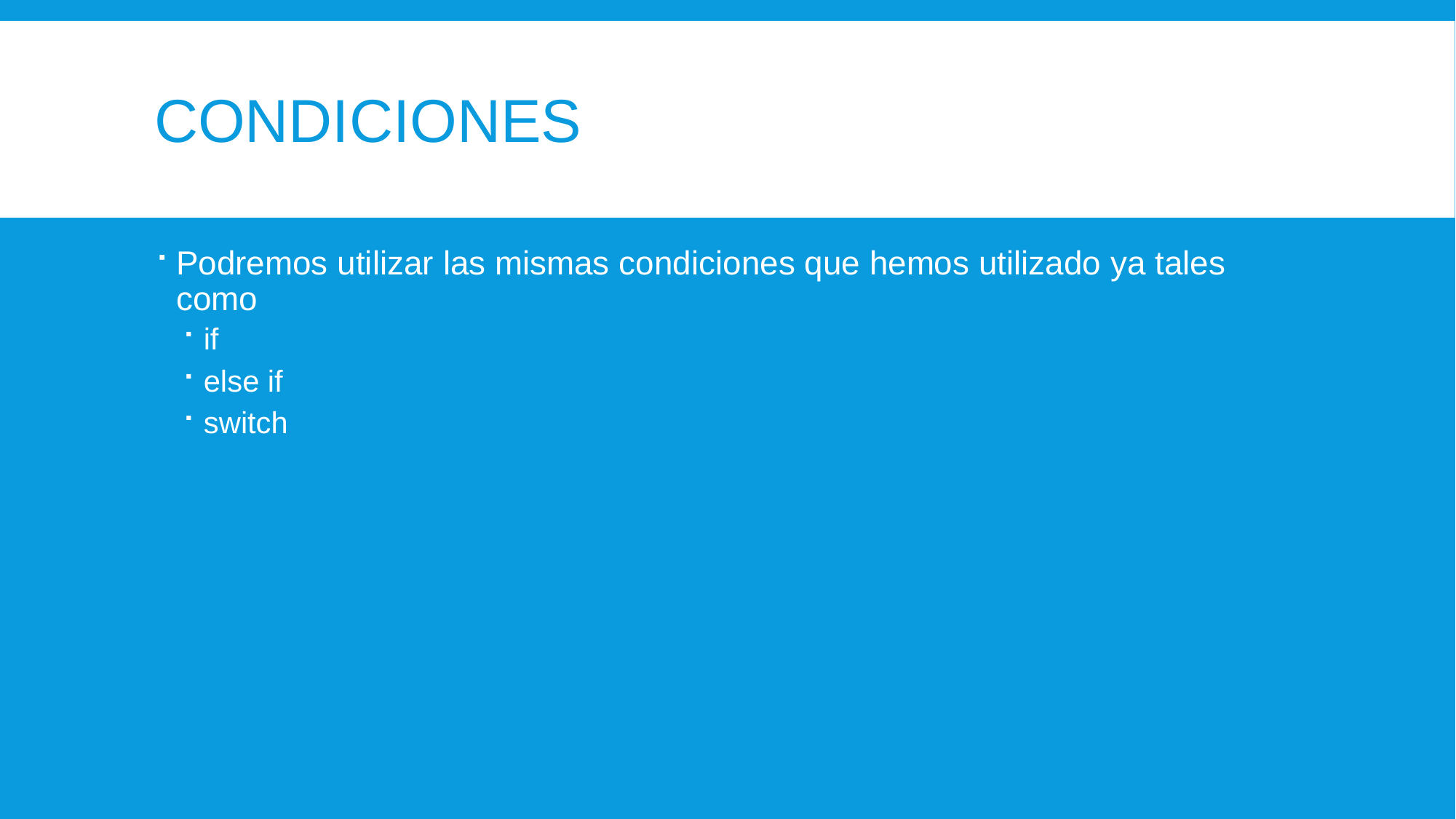

# Condiciones
Podremos utilizar las mismas condiciones que hemos utilizado ya tales como
if
else if
switch